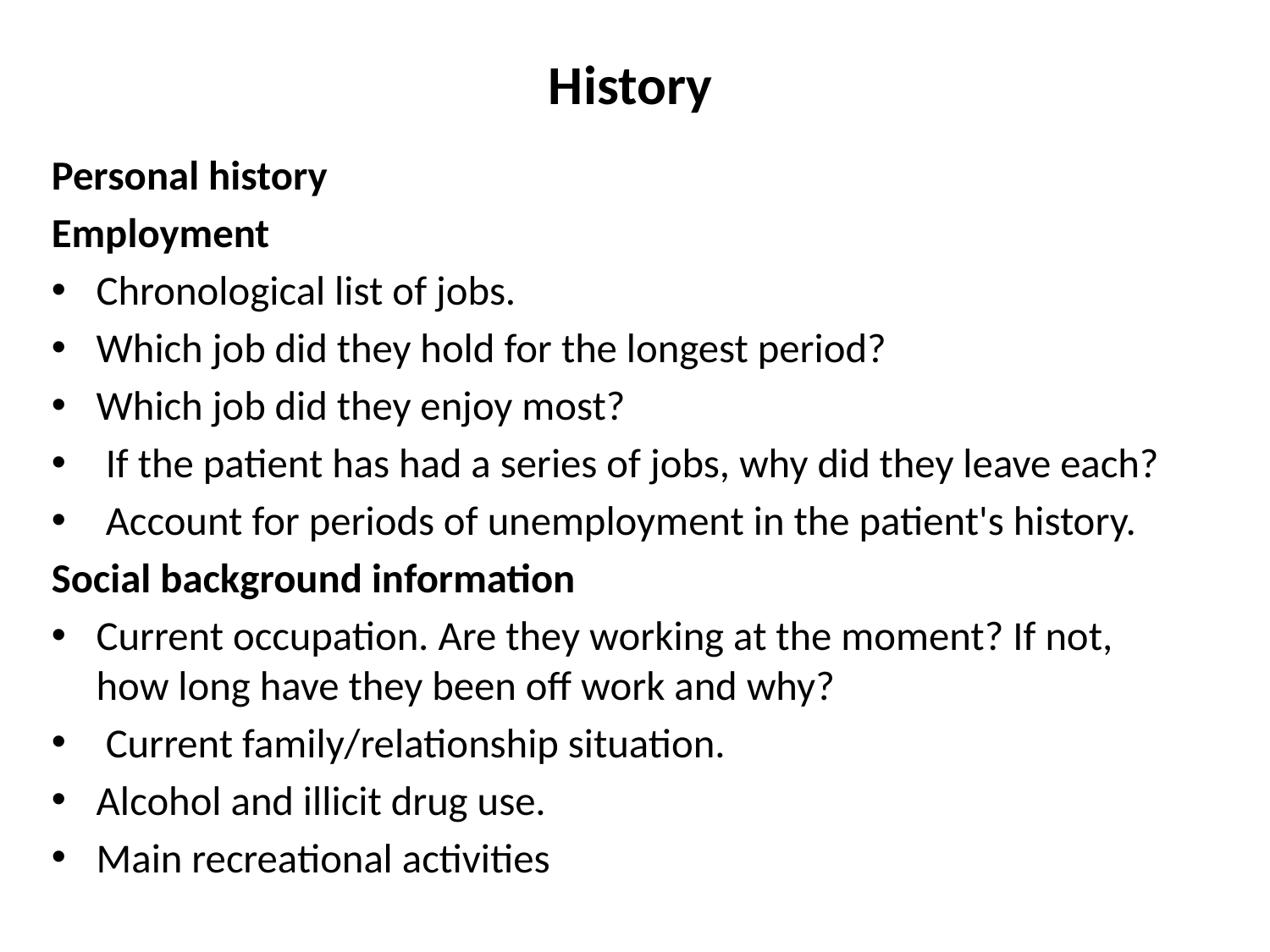

# History
Personal history
Employment
Chronological list of jobs.
Which job did they hold for the longest period?
Which job did they enjoy most?
 If the patient has had a series of jobs, why did they leave each?
 Account for periods of unemployment in the patient's history.
Social background information
Current occupation. Are they working at the moment? If not, how long have they been off work and why?
 Current family/relationship situation.
Alcohol and illicit drug use.
Main recreational activities